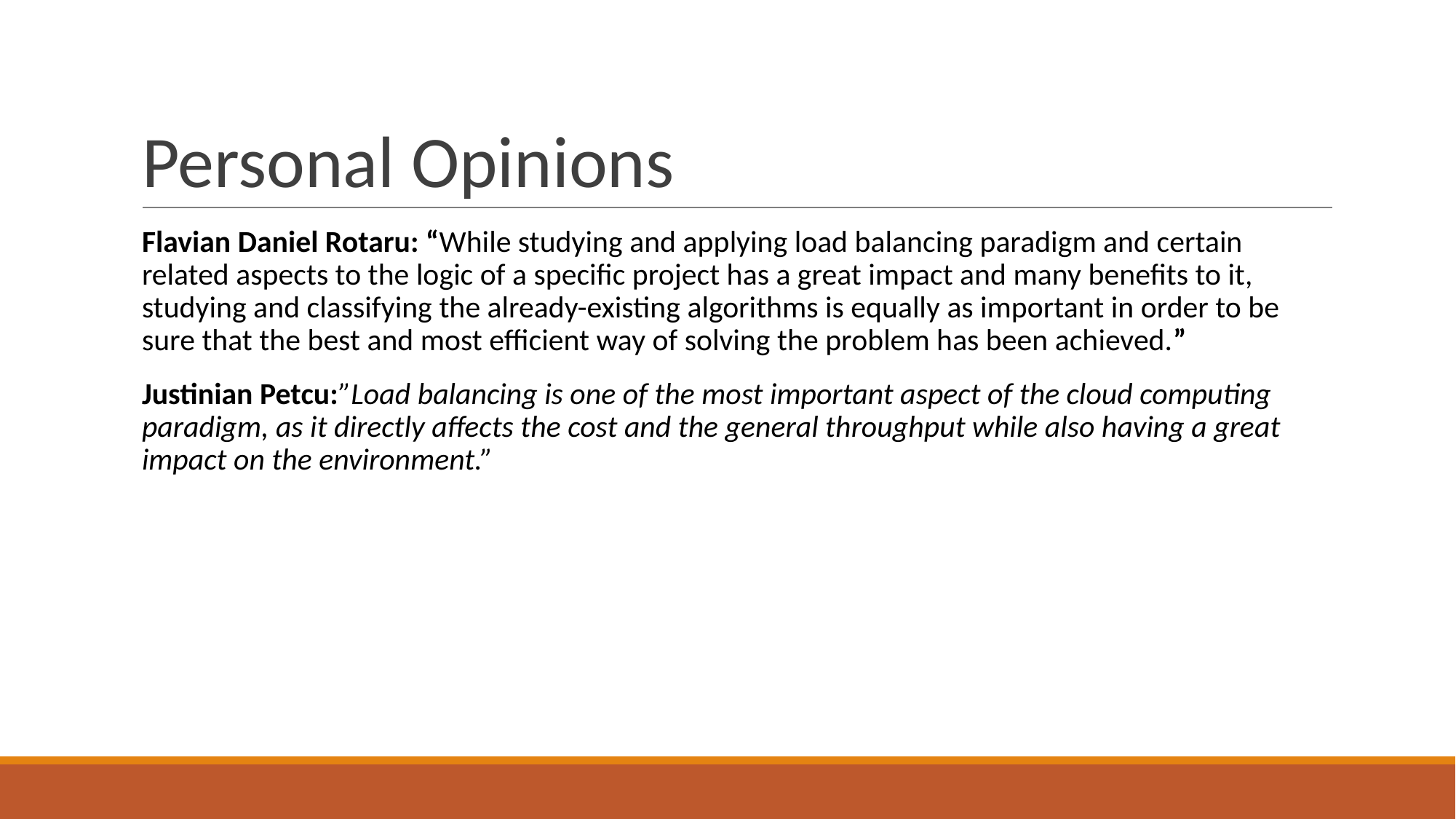

# Personal Opinions
Flavian Daniel Rotaru: “While studying and applying load balancing paradigm and certain related aspects to the logic of a specific project has a great impact and many benefits to it, studying and classifying the already-existing algorithms is equally as important in order to be sure that the best and most efficient way of solving the problem has been achieved.”
Justinian Petcu:”Load balancing is one of the most important aspect of the cloud computing paradigm, as it directly affects the cost and the general throughput while also having a great impact on the environment.”